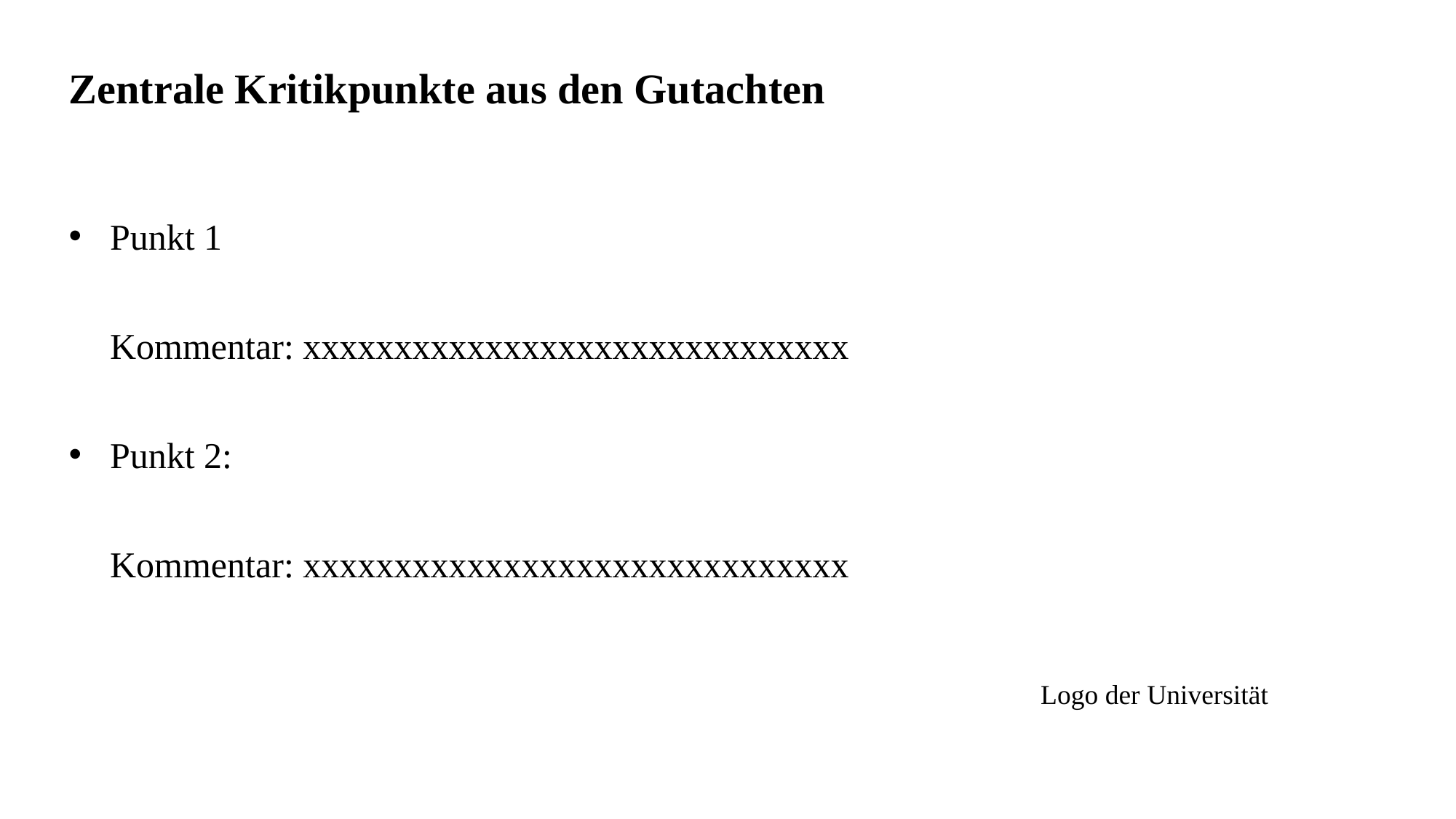

# Zentrale Kritikpunkte aus den Gutachten
Punkt 1
Kommentar: xxxxxxxxxxxxxxxxxxxxxxxxxxxxxx
Punkt 2:
Kommentar: xxxxxxxxxxxxxxxxxxxxxxxxxxxxxx

Logo der Universität